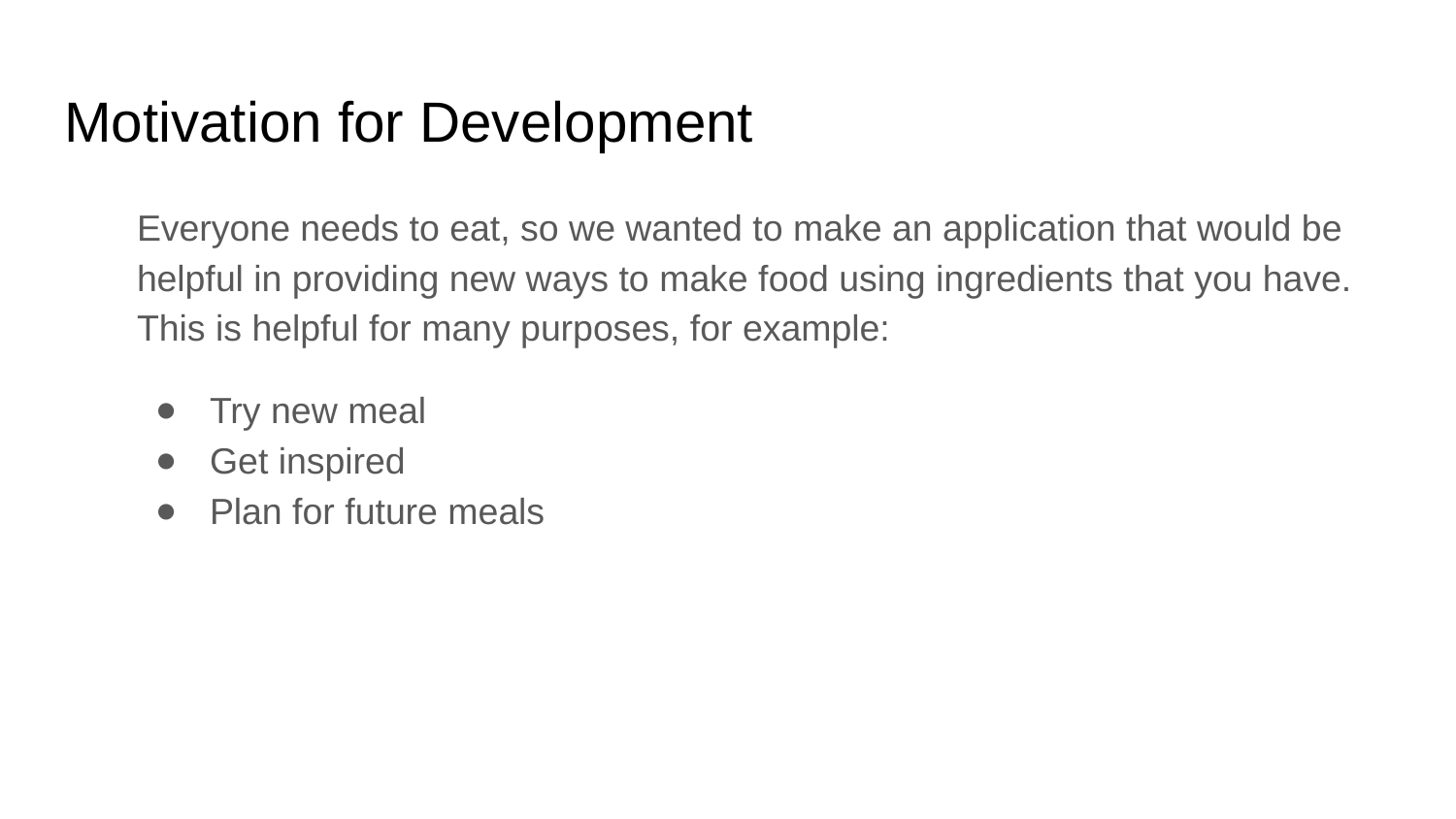

# Motivation for Development
Everyone needs to eat, so we wanted to make an application that would be helpful in providing new ways to make food using ingredients that you have. This is helpful for many purposes, for example:
Try new meal
Get inspired
Plan for future meals